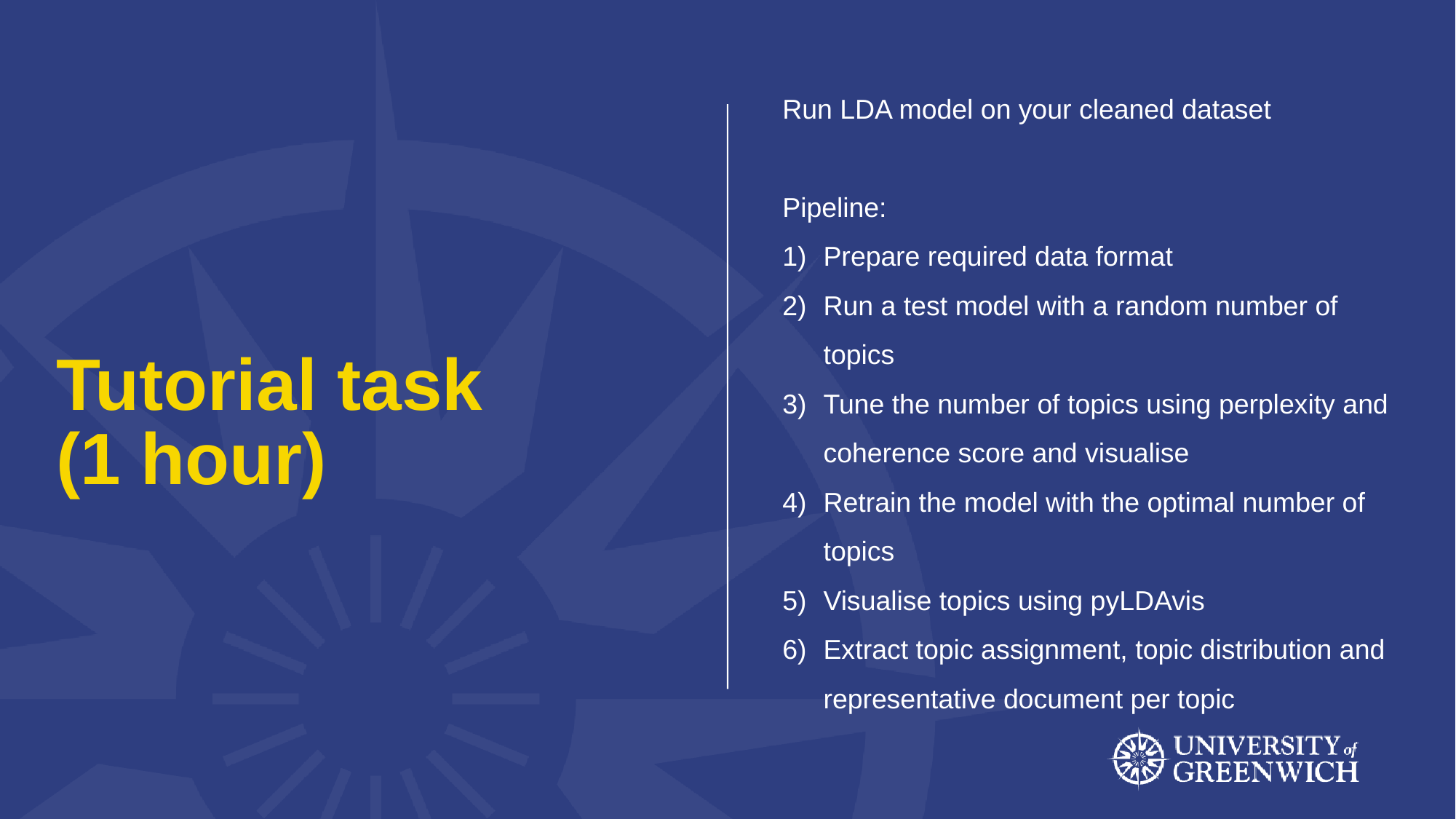

Run LDA model on your cleaned dataset

Pipeline:
Prepare required data format
Run a test model with a random number of topics
Tune the number of topics using perplexity and coherence score and visualise
Retrain the model with the optimal number of topics
Visualise topics using pyLDAvis
Extract topic assignment, topic distribution and representative document per topic
Tutorial task
(1 hour)